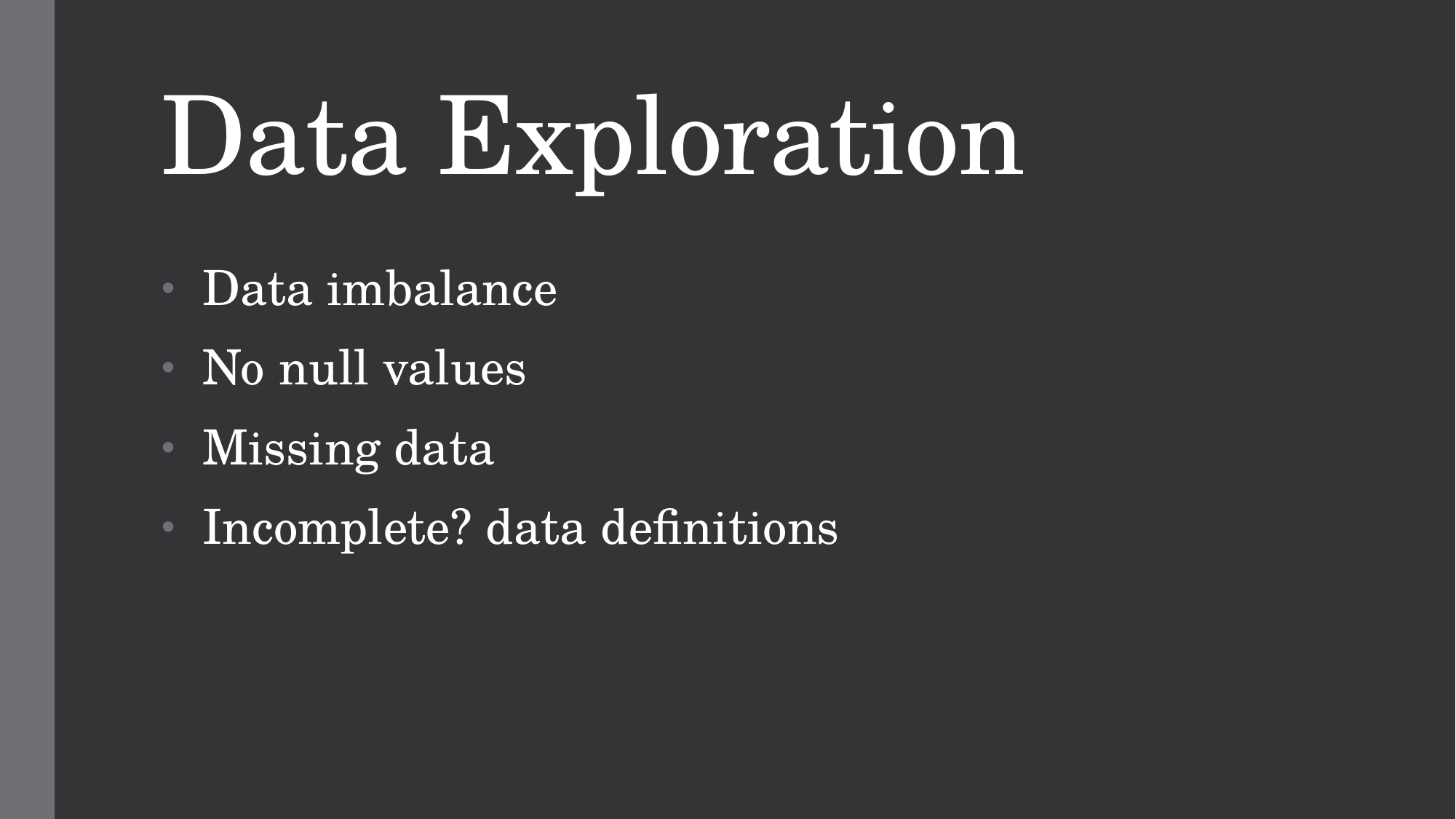

Data Exploration
Data imbalance
No null values
Missing data
Incomplete? data definitions